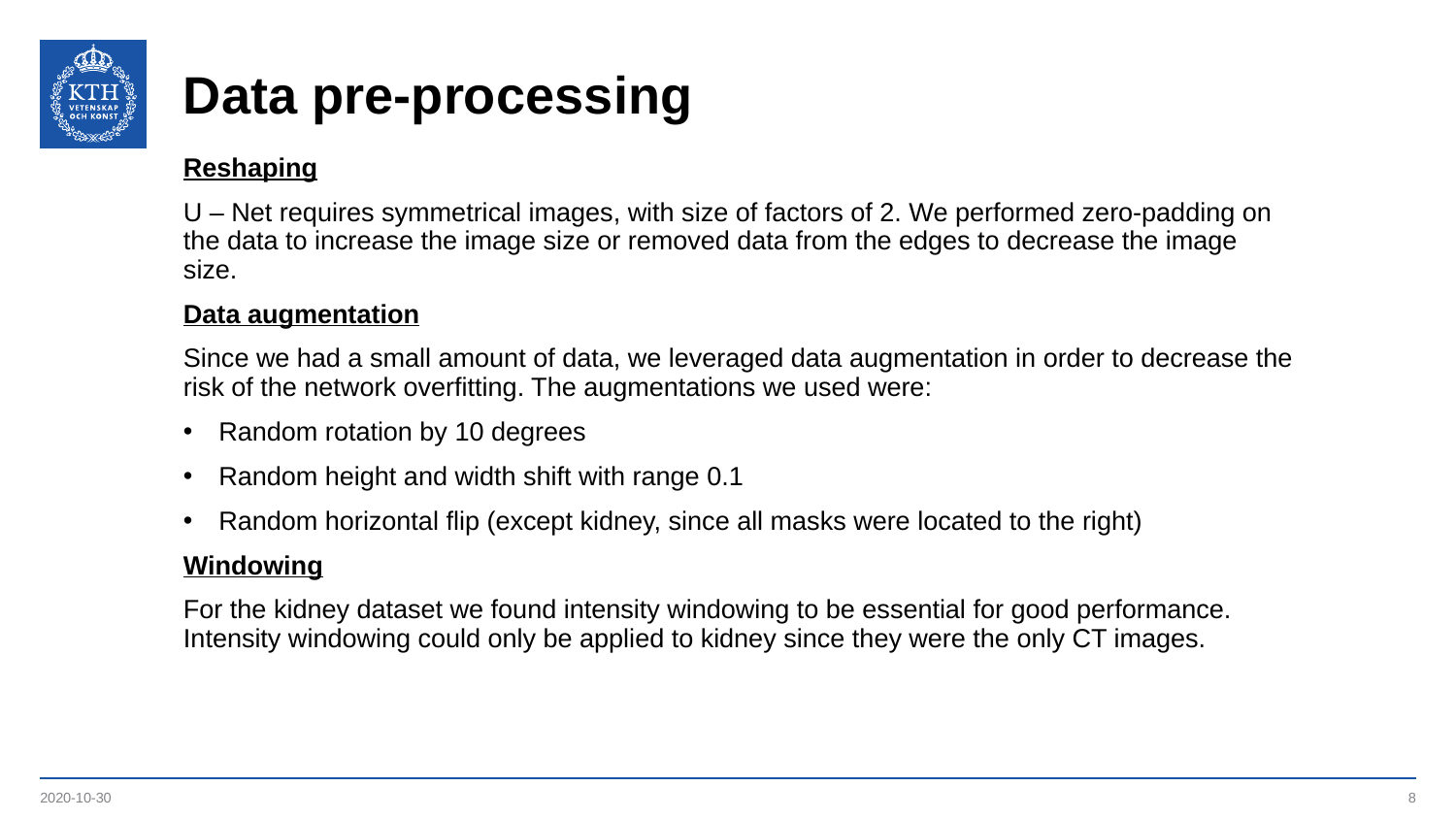

# Data pre-processing
Reshaping
U – Net requires symmetrical images, with size of factors of 2. We performed zero-padding on the data to increase the image size or removed data from the edges to decrease the image size.
Data augmentation
Since we had a small amount of data, we leveraged data augmentation in order to decrease the risk of the network overfitting. The augmentations we used were:
Random rotation by 10 degrees
Random height and width shift with range 0.1
Random horizontal flip (except kidney, since all masks were located to the right)
Windowing
For the kidney dataset we found intensity windowing to be essential for good performance. Intensity windowing could only be applied to kidney since they were the only CT images.
2020-10-30
8